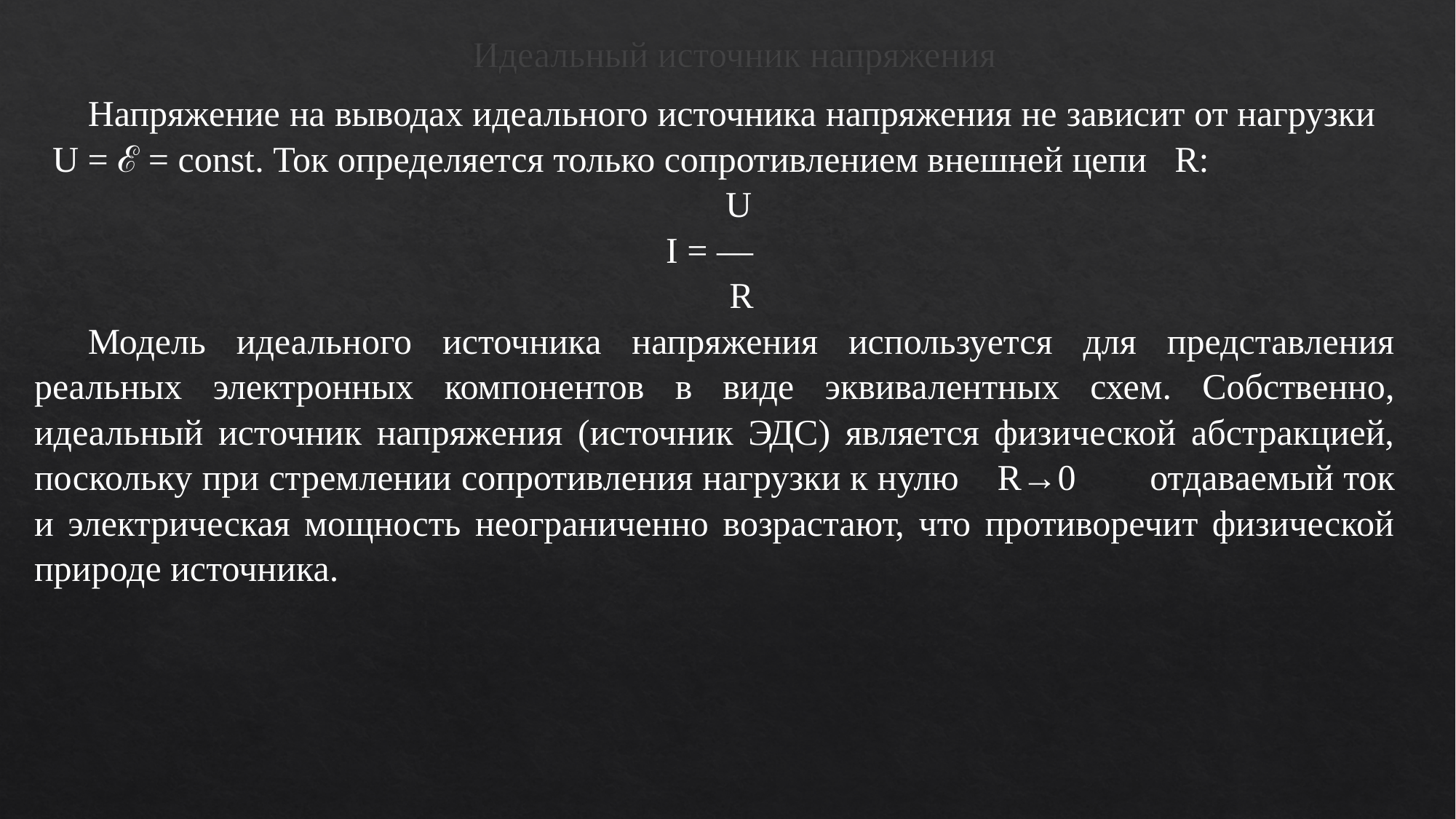

# Идеальный источник напряжения
Напряжение на выводах идеального источника напряжения не зависит от нагрузки     U = ℰ = const. Ток определяется только сопротивлением внешней цепи   R:
						    U
I = —
R
Модель идеального источника напряжения используется для представления реальных электронных компонентов в виде эквивалентных схем. Собственно, идеальный источник напряжения (источник ЭДС) является физической абстракцией, поскольку при стремлении сопротивления нагрузки к нулю    R→0        отдаваемый ток и электрическая мощность неограниченно возрастают, что противоречит физической природе источника.